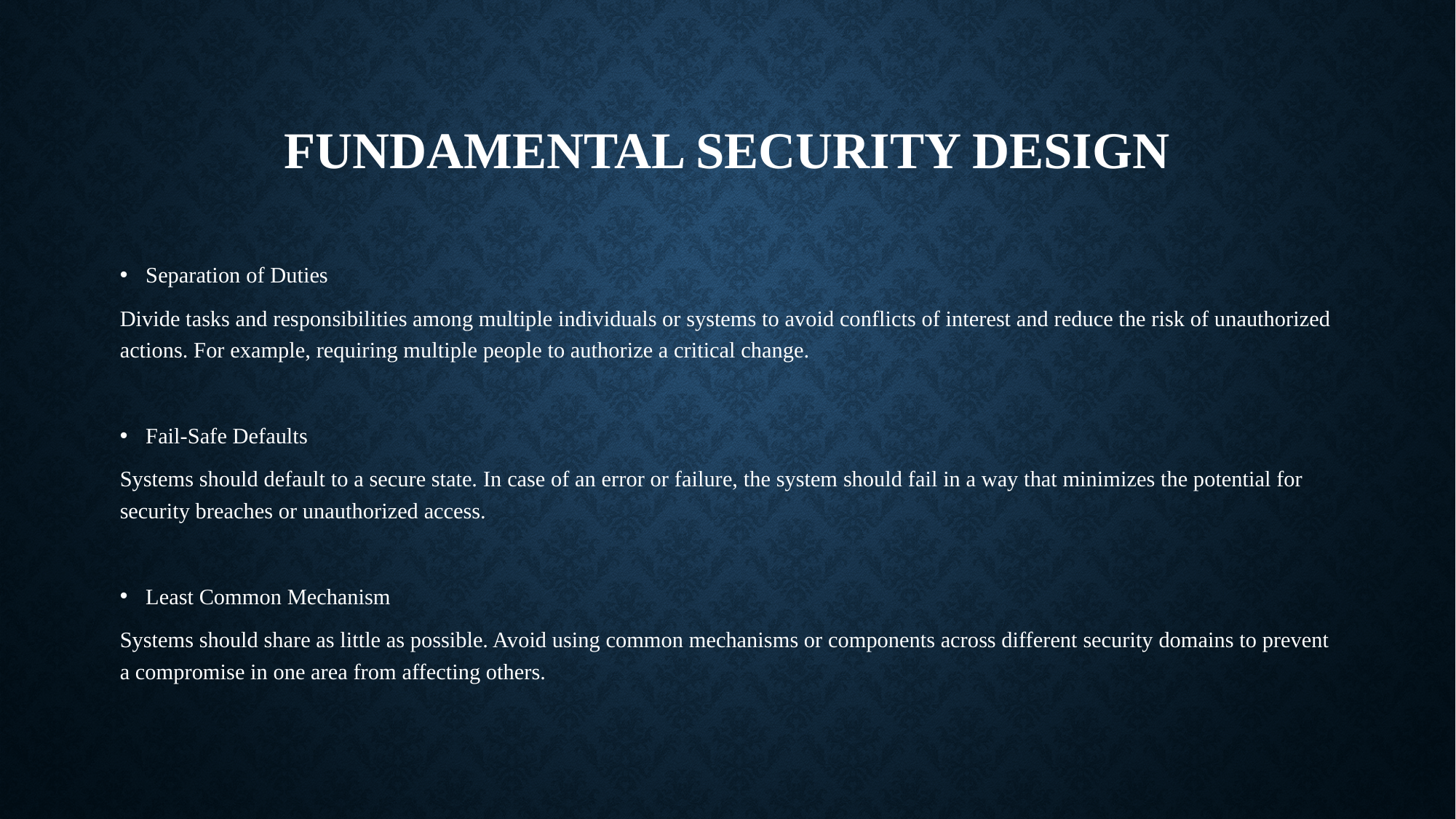

# Fundamental security design
Separation of Duties
Divide tasks and responsibilities among multiple individuals or systems to avoid conflicts of interest and reduce the risk of unauthorized actions. For example, requiring multiple people to authorize a critical change.

Fail-Safe Defaults
Systems should default to a secure state. In case of an error or failure, the system should fail in a way that minimizes the potential for security breaches or unauthorized access.

Least Common Mechanism
Systems should share as little as possible. Avoid using common mechanisms or components across different security domains to prevent a compromise in one area from affecting others.